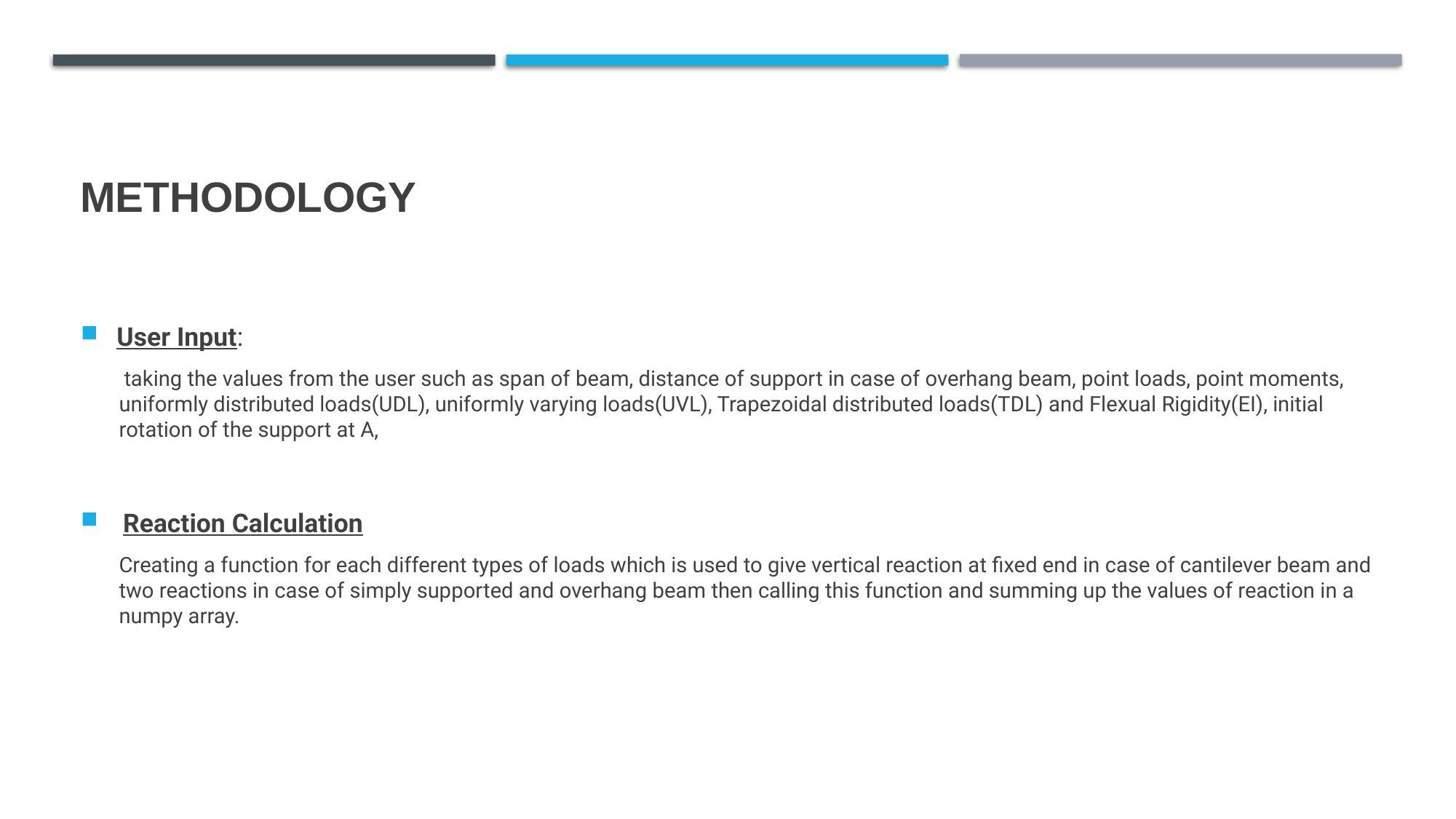

# Methodology
User Input:
 taking the values from the user such as span of beam, distance of support in case of overhang beam, point loads, point moments, uniformly distributed loads(UDL), uniformly varying loads(UVL), Trapezoidal distributed loads(TDL) and Flexual Rigidity(EI), initial rotation of the support at A,

 Reaction Calculation
Creating a function for each different types of loads which is used to give vertical reaction at fixed end in case of cantilever beam and two reactions in case of simply supported and overhang beam then calling this function and summing up the values of reaction in a numpy array.